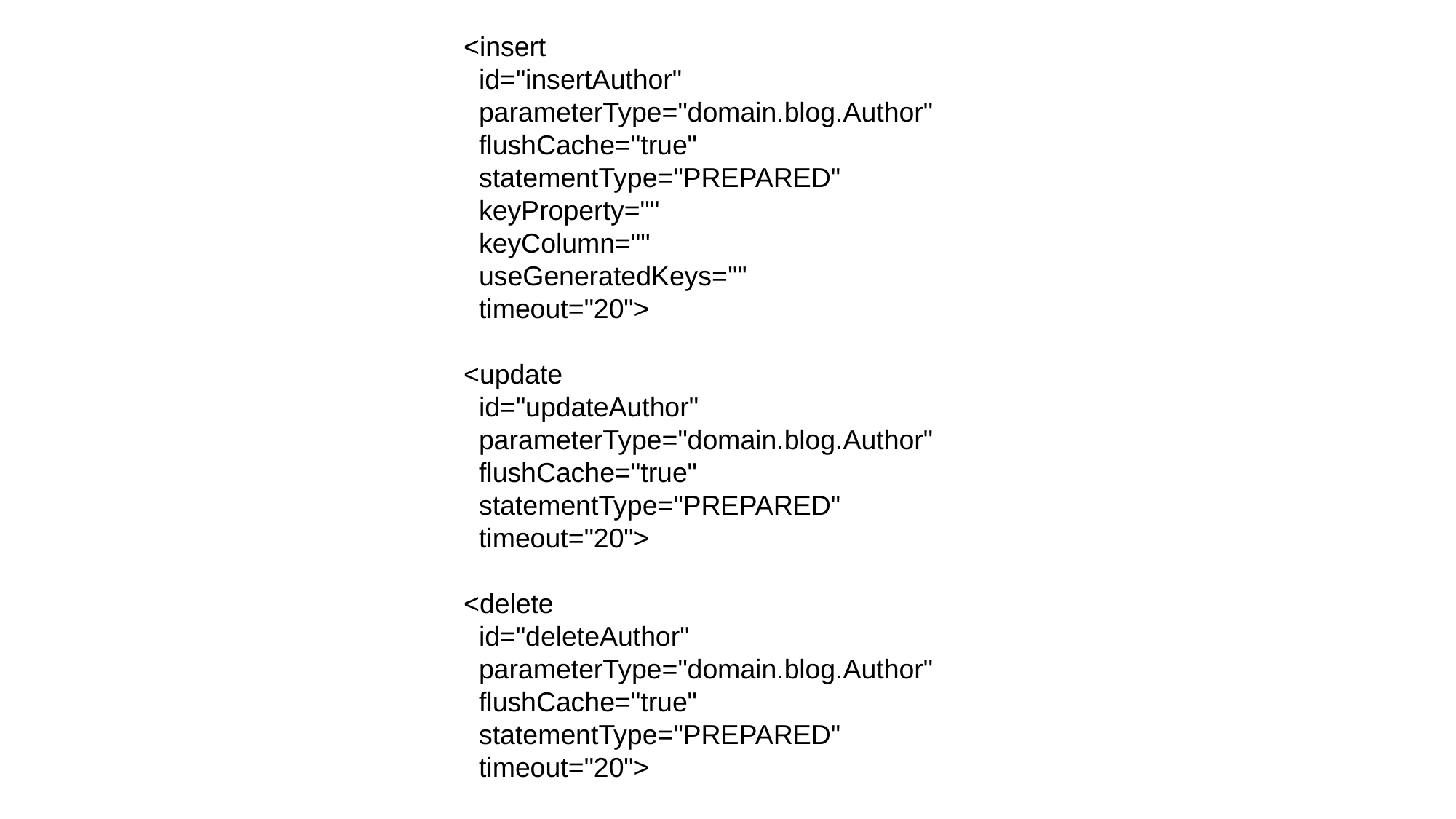

<insert
  id="insertAuthor"
  parameterType="domain.blog.Author"
  flushCache="true"
  statementType="PREPARED"
  keyProperty=""
  keyColumn=""
  useGeneratedKeys=""
  timeout="20">

<update
  id="updateAuthor"
  parameterType="domain.blog.Author"
  flushCache="true"
  statementType="PREPARED"
  timeout="20">

<delete
  id="deleteAuthor"
  parameterType="domain.blog.Author"
  flushCache="true"
  statementType="PREPARED"
  timeout="20">